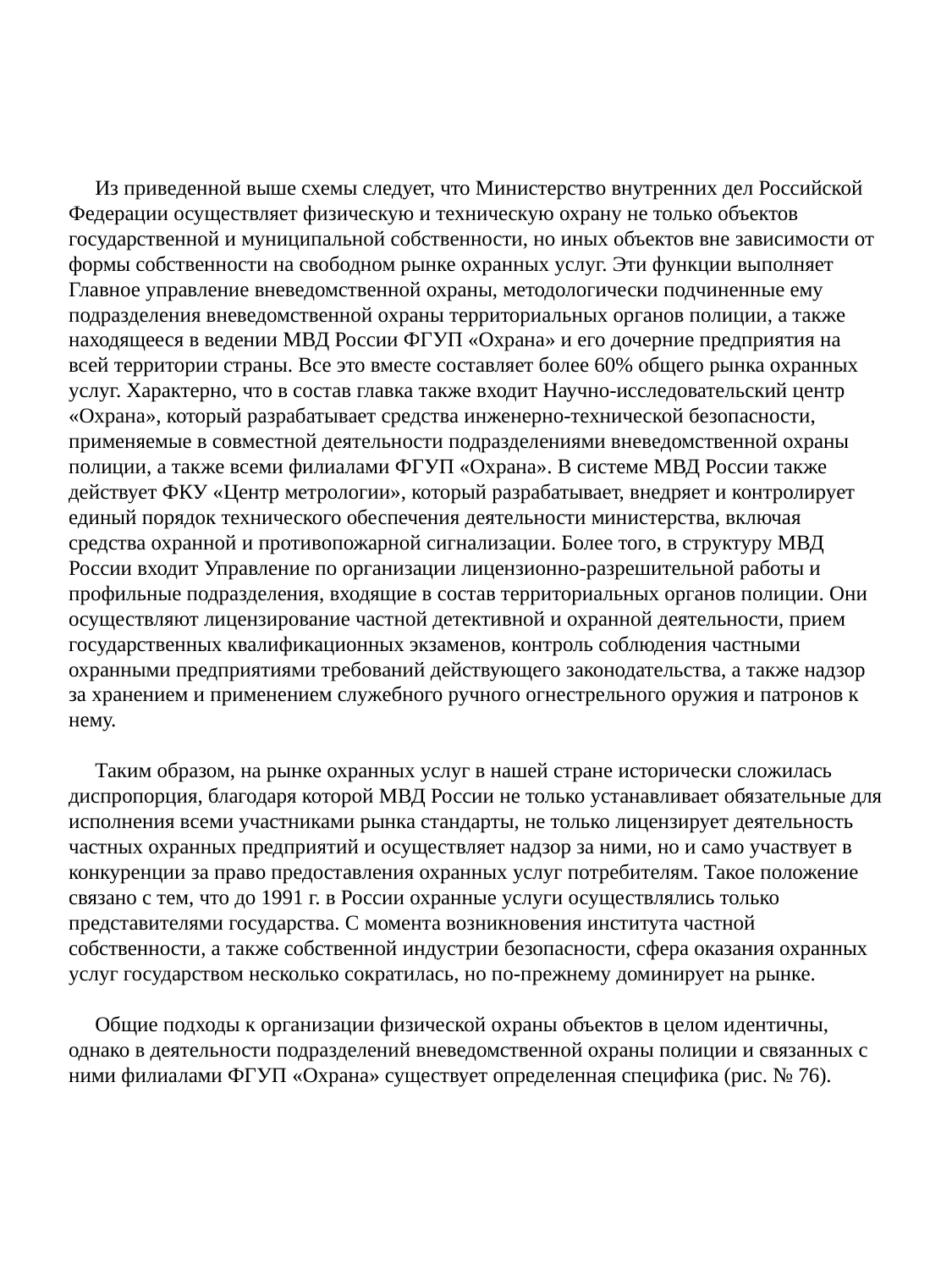

Из приведенной выше схемы следует, что Министерство внутренних дел Российской Федерации осуществляет физическую и техническую охрану не только объектов государственной и муниципальной собственности, но иных объектов вне зависимости от формы собственности на свободном рынке охранных услуг. Эти функции выполняет Главное управление вневедомственной охраны, методологически подчиненные ему подразделения вневедомственной охраны территориальных органов полиции, а также находящееся в ведении МВД России ФГУП «Охрана» и его дочерние предприятия на всей территории страны. Все это вместе составляет более 60% общего рынка охранных услуг. Характерно, что в состав главка также входит Научно-исследовательский центр «Охрана», который разрабатывает средства инженерно-технической безопасности, применяемые в совместной деятельности подразделениями вневедомственной охраны полиции, а также всеми филиалами ФГУП «Охрана». В системе МВД России также действует ФКУ «Центр метрологии», который разрабатывает, внедряет и контролирует единый порядок технического обеспечения деятельности министерства, включая средства охранной и противопожарной сигнализации. Более того, в структуру МВД России входит Управление по организации лицензионно-разрешительной работы и профильные подразделения, входящие в состав территориальных органов полиции. Они осуществляют лицензирование частной детективной и охранной деятельности, прием государственных квалификационных экзаменов, контроль соблюдения частными охранными предприятиями требований действующего законодательства, а также надзор за хранением и применением служебного ручного огнестрельного оружия и патронов к нему.

     Таким образом, на рынке охранных услуг в нашей стране исторически сложилась диспропорция, благодаря которой МВД России не только устанавливает обязательные для исполнения всеми участниками рынка стандарты, не только лицензирует деятельность частных охранных предприятий и осуществляет надзор за ними, но и само участвует в конкуренции за право предоставления охранных услуг потребителям. Такое положение связано с тем, что до 1991 г. в России охранные услуги осуществлялись только представителями государства. С момента возникновения института частной собственности, а также собственной индустрии безопасности, сфера оказания охранных услуг государством несколько сократилась, но по-прежнему доминирует на рынке.

     Общие подходы к организации физической охраны объектов в целом идентичны, однако в деятельности подразделений вневедомственной охраны полиции и связанных с ними филиалами ФГУП «Охрана» существует определенная специфика (рис. № 76).